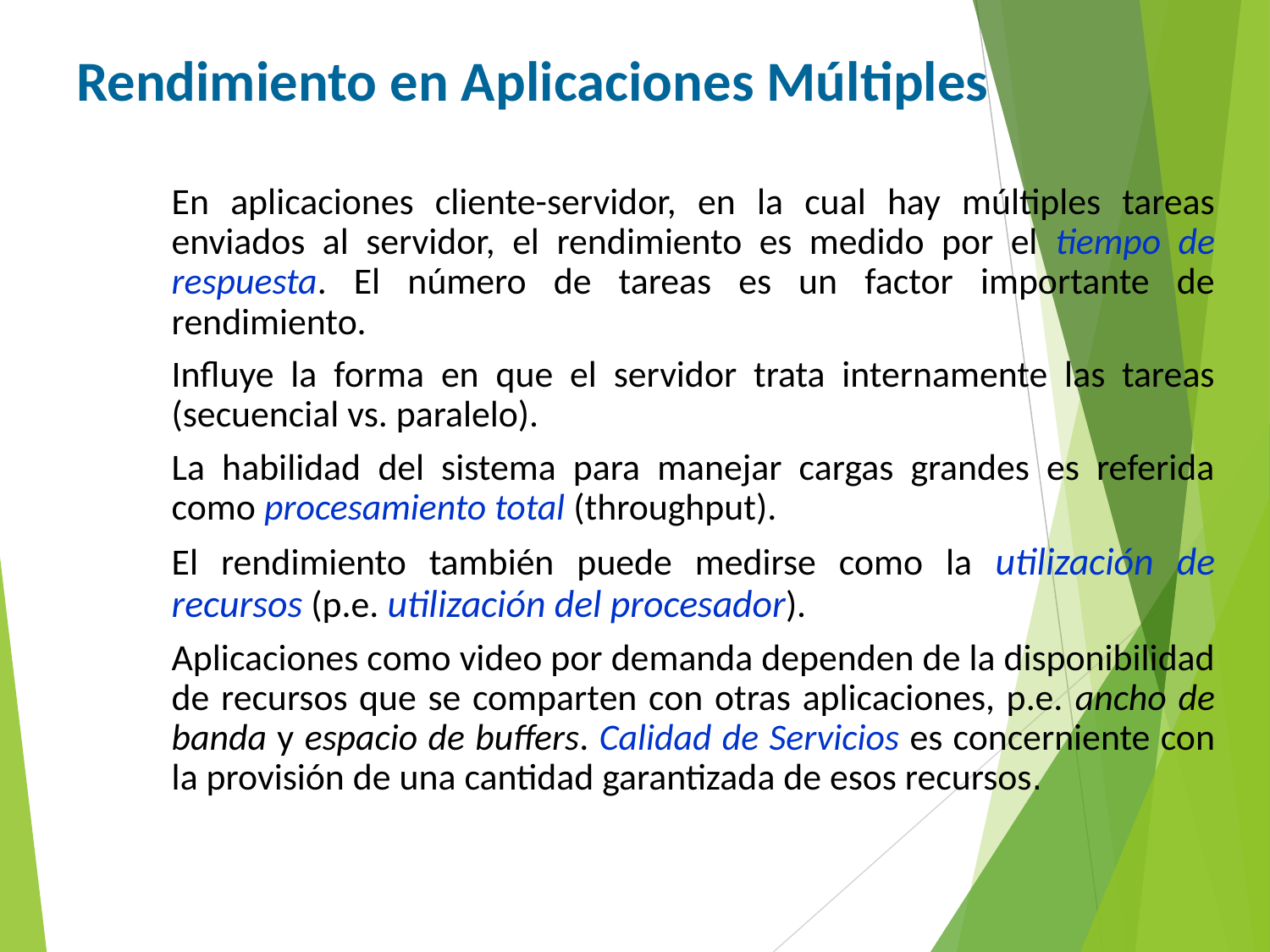

Rendimiento en Aplicaciones Múltiples
En aplicaciones cliente-servidor, en la cual hay múltiples tareas enviados al servidor, el rendimiento es medido por el tiempo de respuesta. El número de tareas es un factor importante de rendimiento.
Influye la forma en que el servidor trata internamente las tareas (secuencial vs. paralelo).
La habilidad del sistema para manejar cargas grandes es referida como procesamiento total (throughput).
El rendimiento también puede medirse como la utilización de recursos (p.e. utilización del procesador).
Aplicaciones como video por demanda dependen de la disponibilidad de recursos que se comparten con otras aplicaciones, p.e. ancho de banda y espacio de buffers. Calidad de Servicios es concerniente con la provisión de una cantidad garantizada de esos recursos.